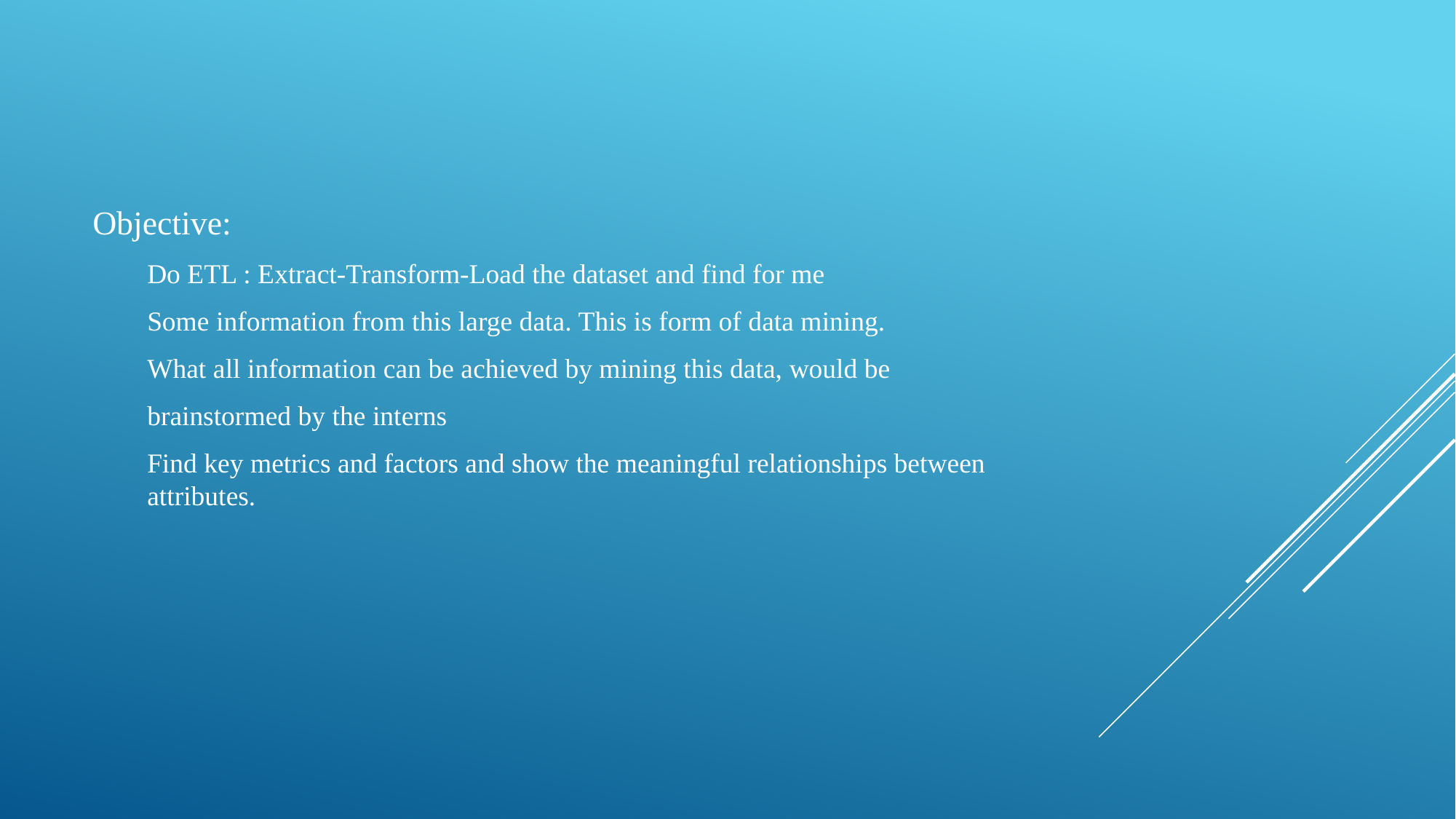

Objective:
Do ETL : Extract-Transform-Load the dataset and find for me
Some information from this large data. This is form of data mining.
What all information can be achieved by mining this data, would be
brainstormed by the interns
Find key metrics and factors and show the meaningful relationships between attributes.